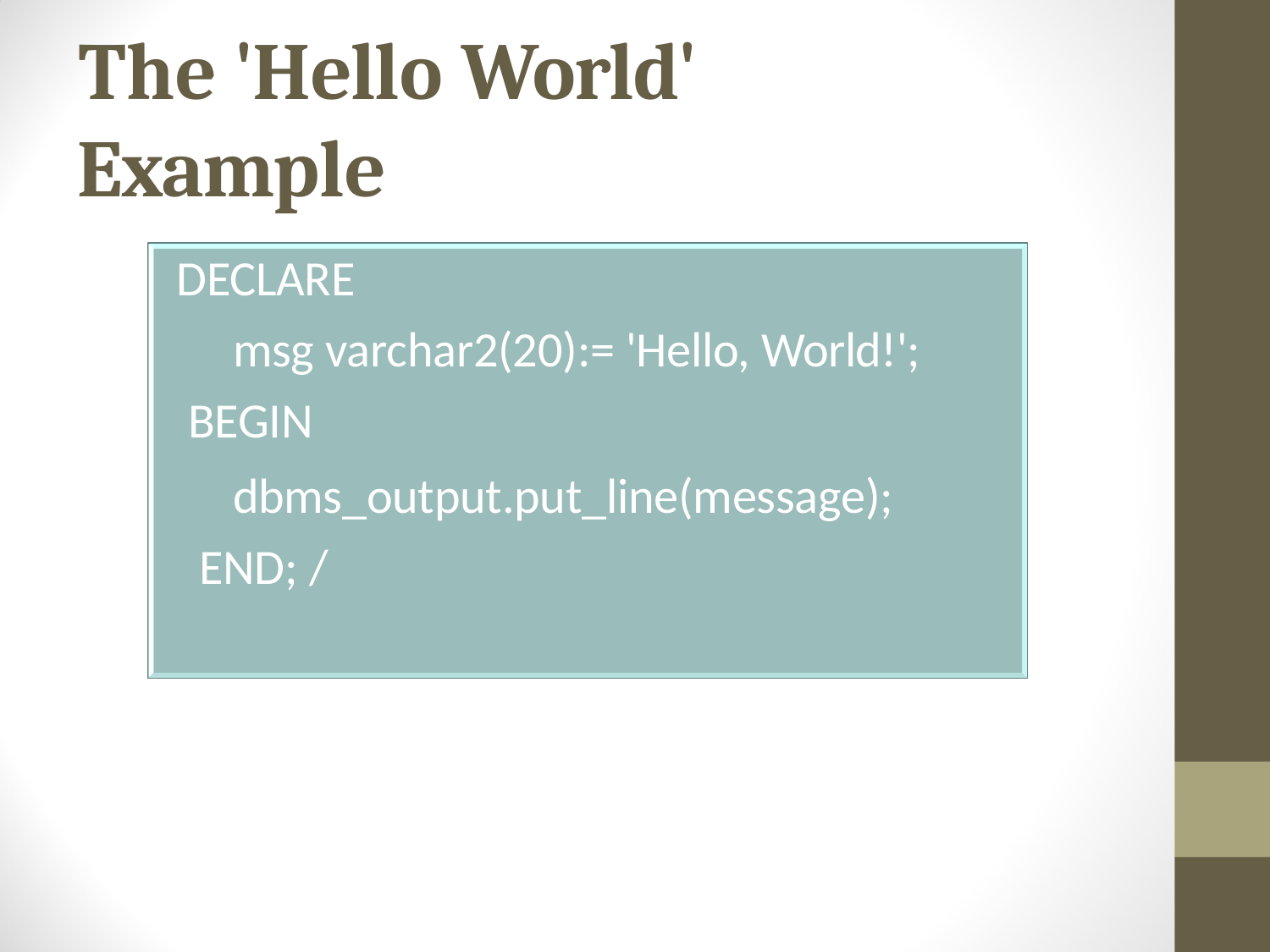

# The 'Hello World' Example
DECLARE
msg varchar2(20):= 'Hello, World!';  BEGIN
dbms_output.put_line(message);  END; /